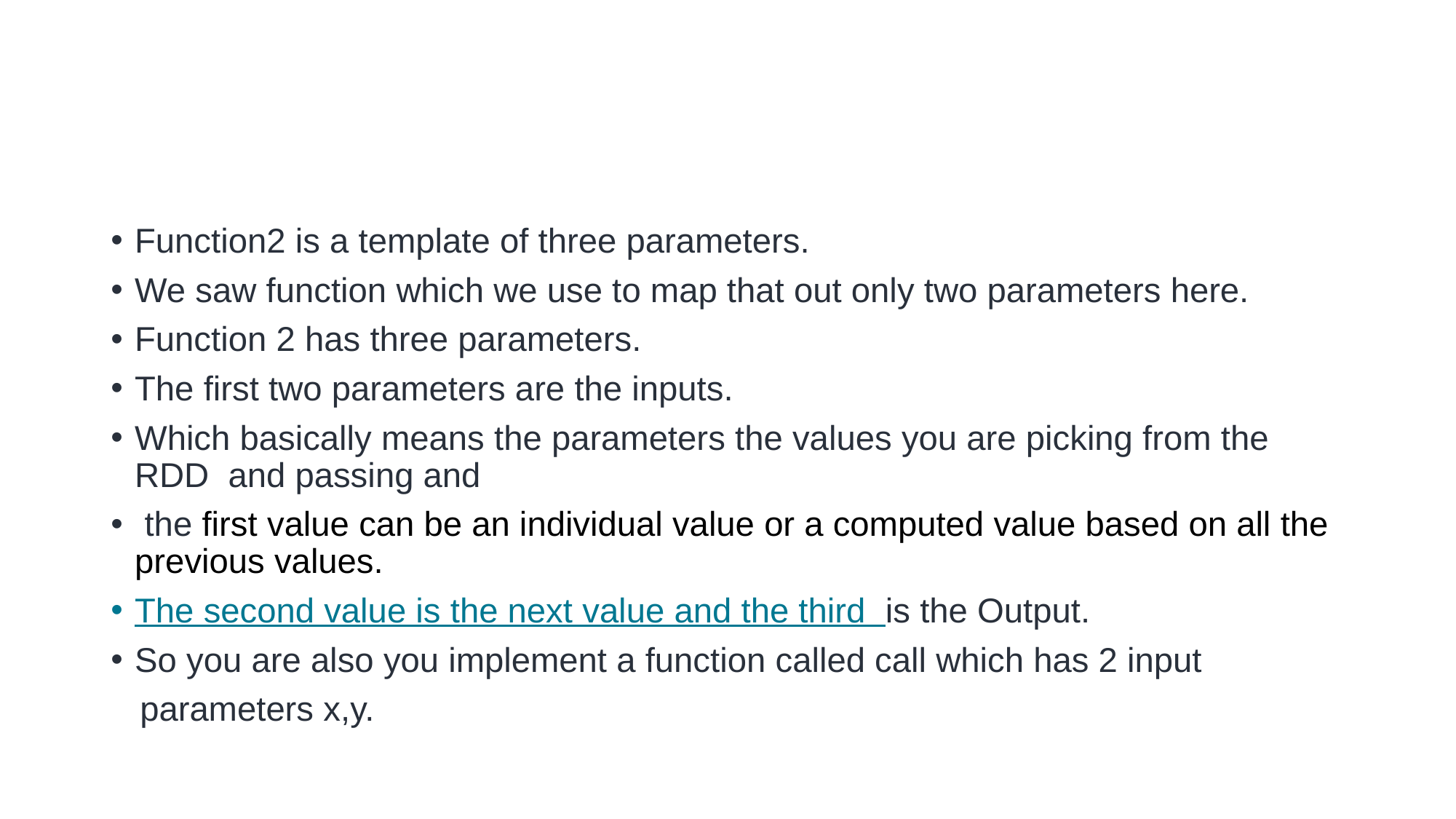

Function2 is a template of three parameters.
We saw function which we use to map that out only two parameters here.
Function 2 has three parameters.
The first two parameters are the inputs.
Which basically means the parameters the values you are picking from the RDD  and passing and
 the first value can be an individual value or a computed value based on all the previous values.
The second value is the next value and the third  is the Output.
So you are also you implement a function called call which has 2 input
   parameters x,y.